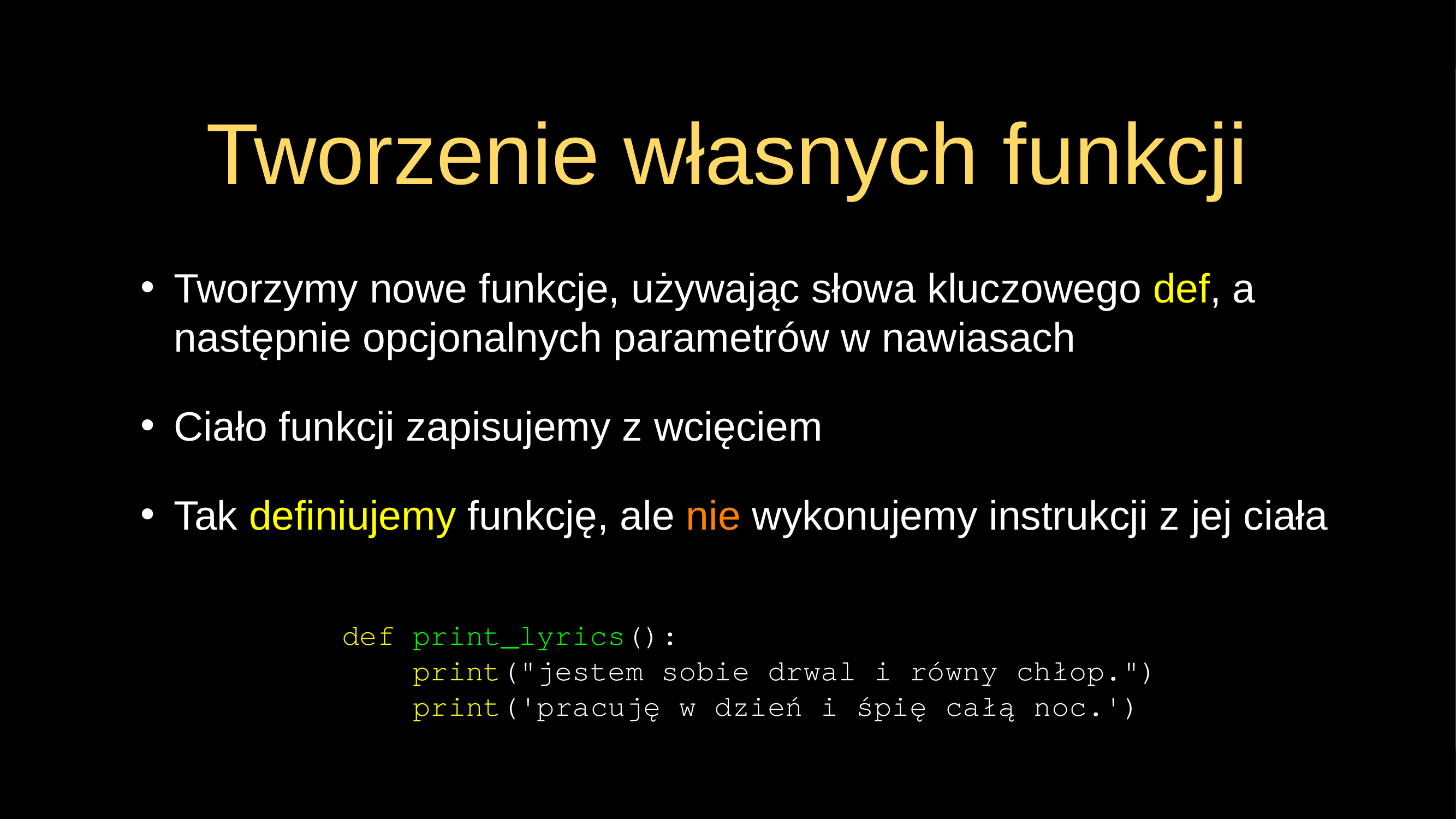

# Tworzenie własnych funkcji
Tworzymy nowe funkcje, używając słowa kluczowego def, a następnie opcjonalnych parametrów w nawiasach
Ciało funkcji zapisujemy z wcięciem
Tak definiujemy funkcję, ale nie wykonujemy instrukcji z jej ciała
def print_lyrics():
    print("jestem sobie drwal i równy chłop.")
    print('pracuję w dzień i śpię całą noc.')